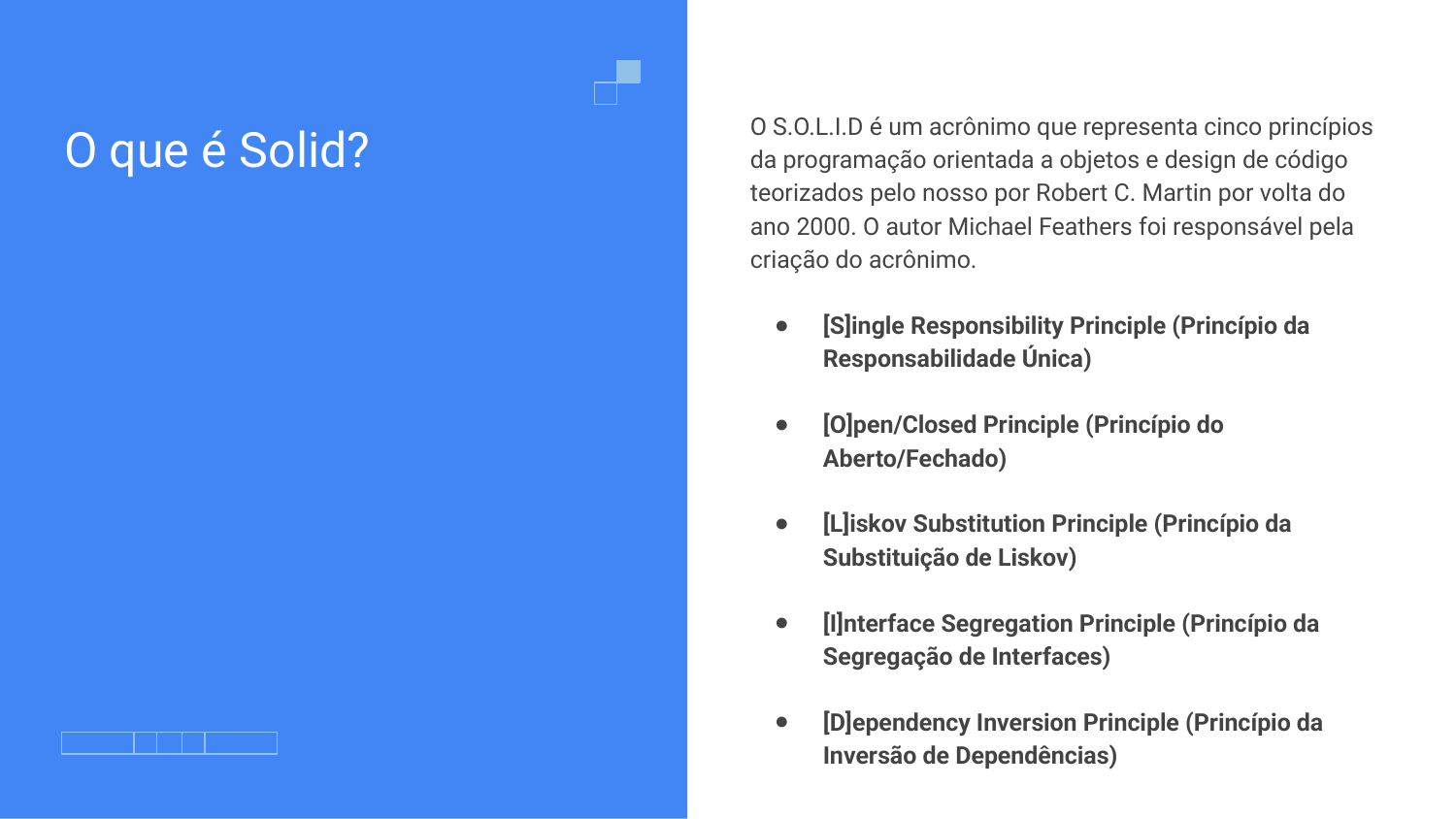

O S.O.L.I.D é um acrônimo que representa cinco princípios da programação orientada a objetos e design de código teorizados pelo nosso por Robert C. Martin por volta do ano 2000. O autor Michael Feathers foi responsável pela criação do acrônimo.
[S]ingle Responsibility Principle (Princípio da Responsabilidade Única)
[O]pen/Closed Principle (Princípio do Aberto/Fechado)
[L]iskov Substitution Principle (Princípio da Substituição de Liskov)
[I]nterface Segregation Principle (Princípio da Segregação de Interfaces)
[D]ependency Inversion Principle (Princípio da Inversão de Dependências)

# O que é Solid?